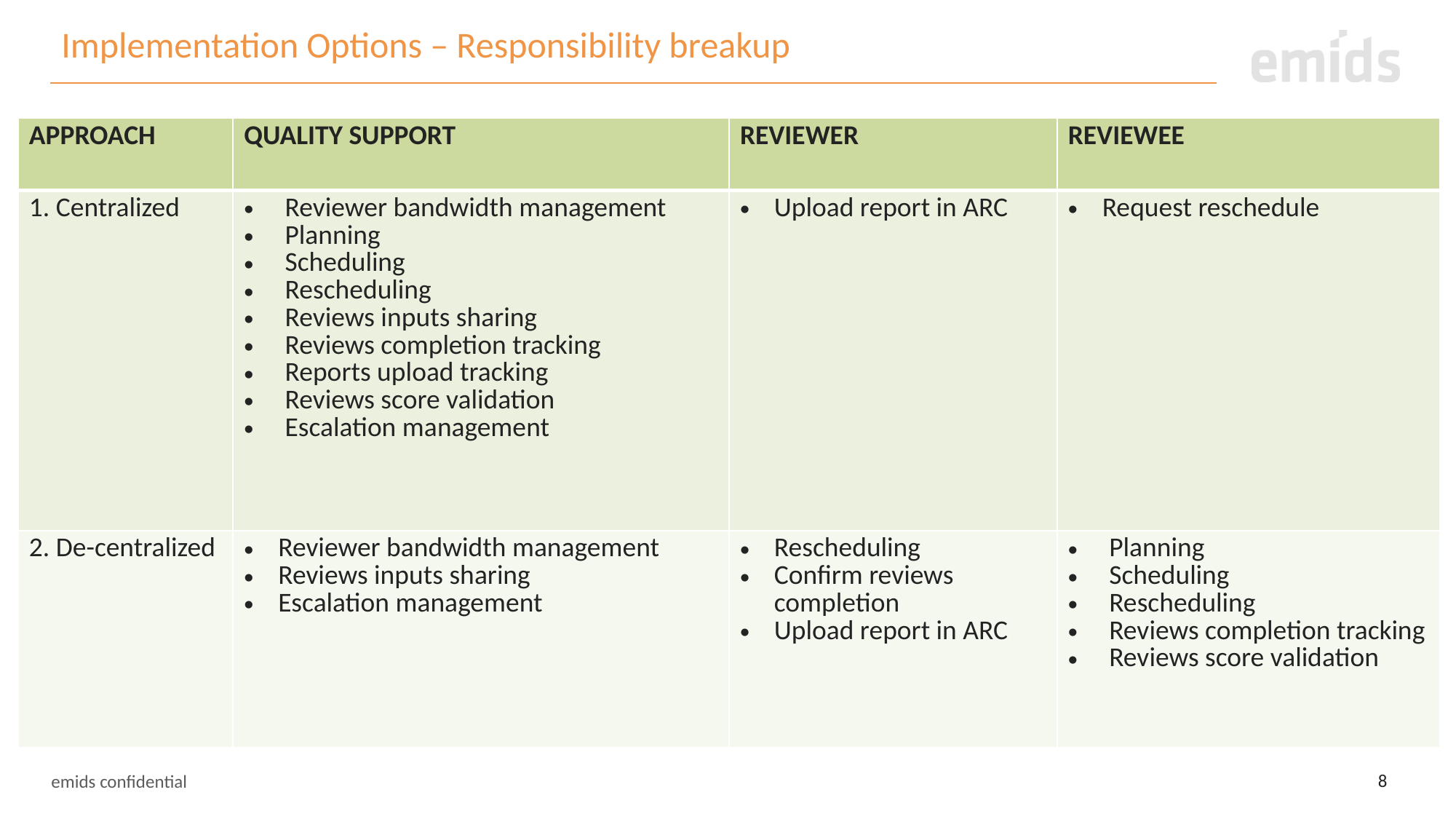

# Implementation Options – Responsibility breakup
| APPROACH | QUALITY SUPPORT | REVIEWER | REVIEWEE |
| --- | --- | --- | --- |
| 1. Centralized | Reviewer bandwidth management Planning Scheduling Rescheduling Reviews inputs sharing Reviews completion tracking Reports upload tracking Reviews score validation Escalation management | Upload report in ARC | Request reschedule |
| 2. De-centralized | Reviewer bandwidth management Reviews inputs sharing Escalation management | Rescheduling Confirm reviews completion Upload report in ARC | Planning Scheduling Rescheduling Reviews completion tracking Reviews score validation |